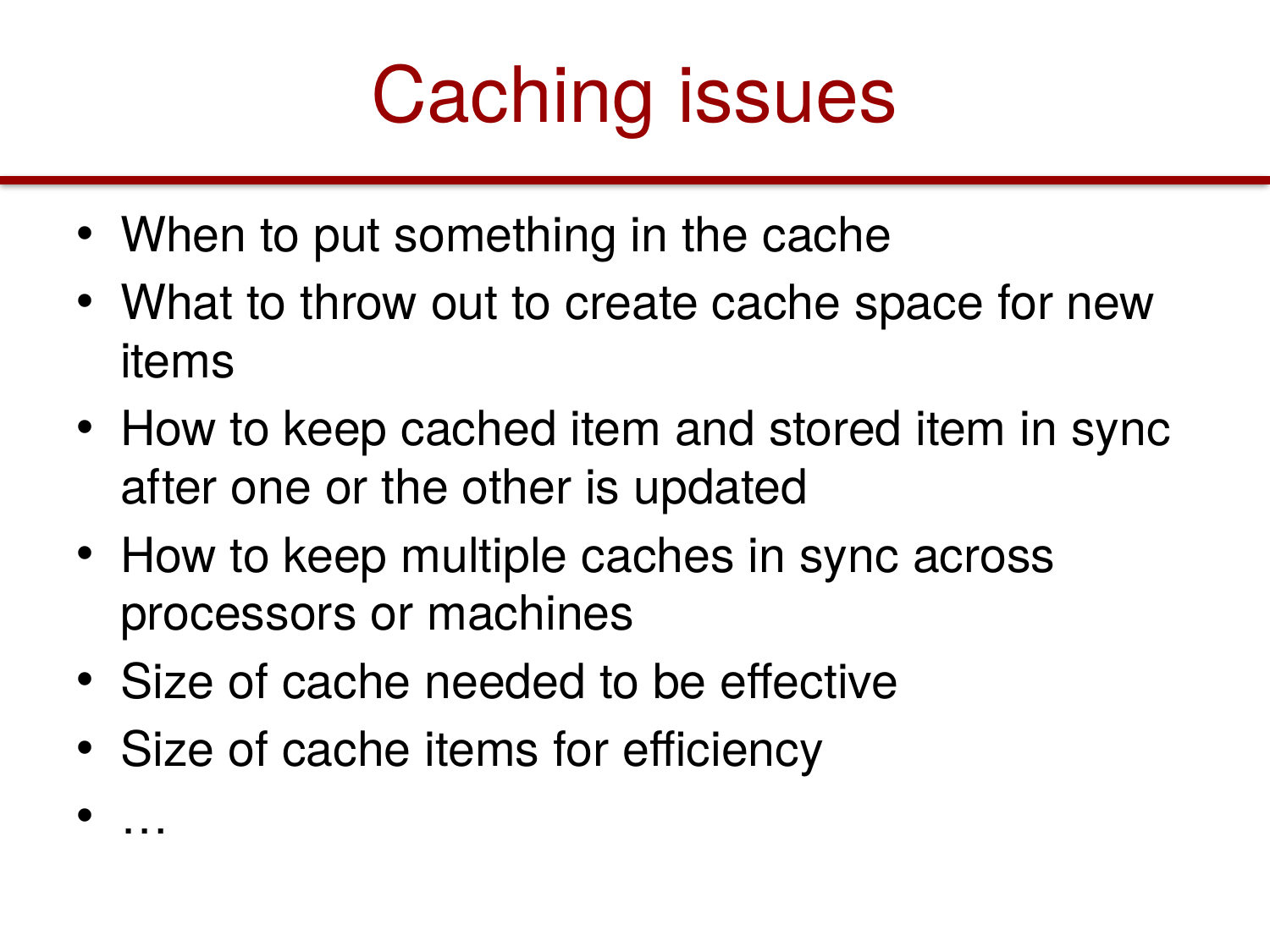

# Caching issues
When to put something in the cache
What to throw out to create cache space for new items
How to keep cached item and stored item in sync after one or the other is updated
How to keep multiple caches in sync across processors or machines
Size of cache needed to be effective
Size of cache items for efficiency
…